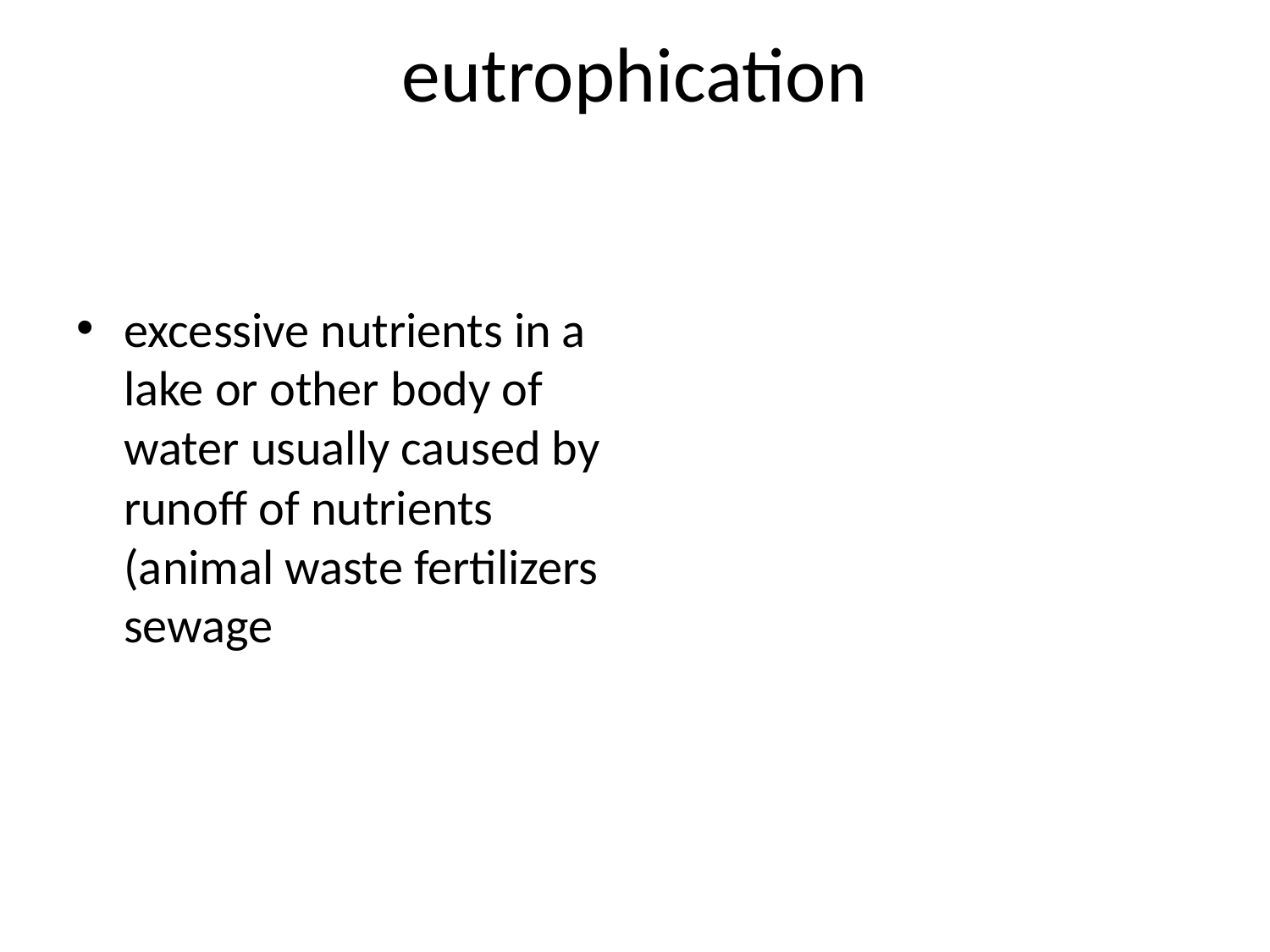

# eutrophication

excessive nutrients in a lake or other body of water usually caused by runoff of nutrients (animal waste fertilizers sewage